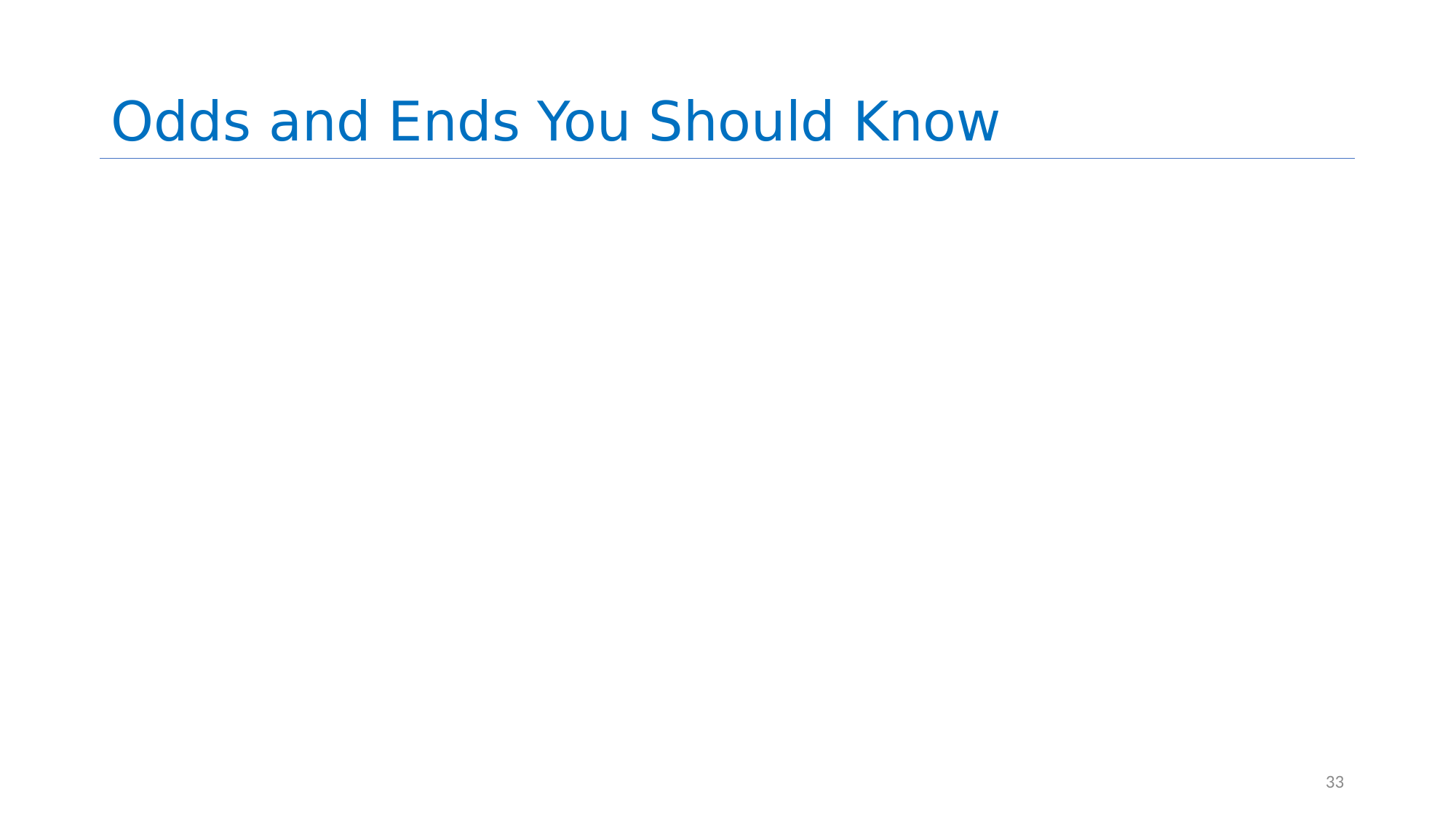

# Odds and Ends You Should Know
33